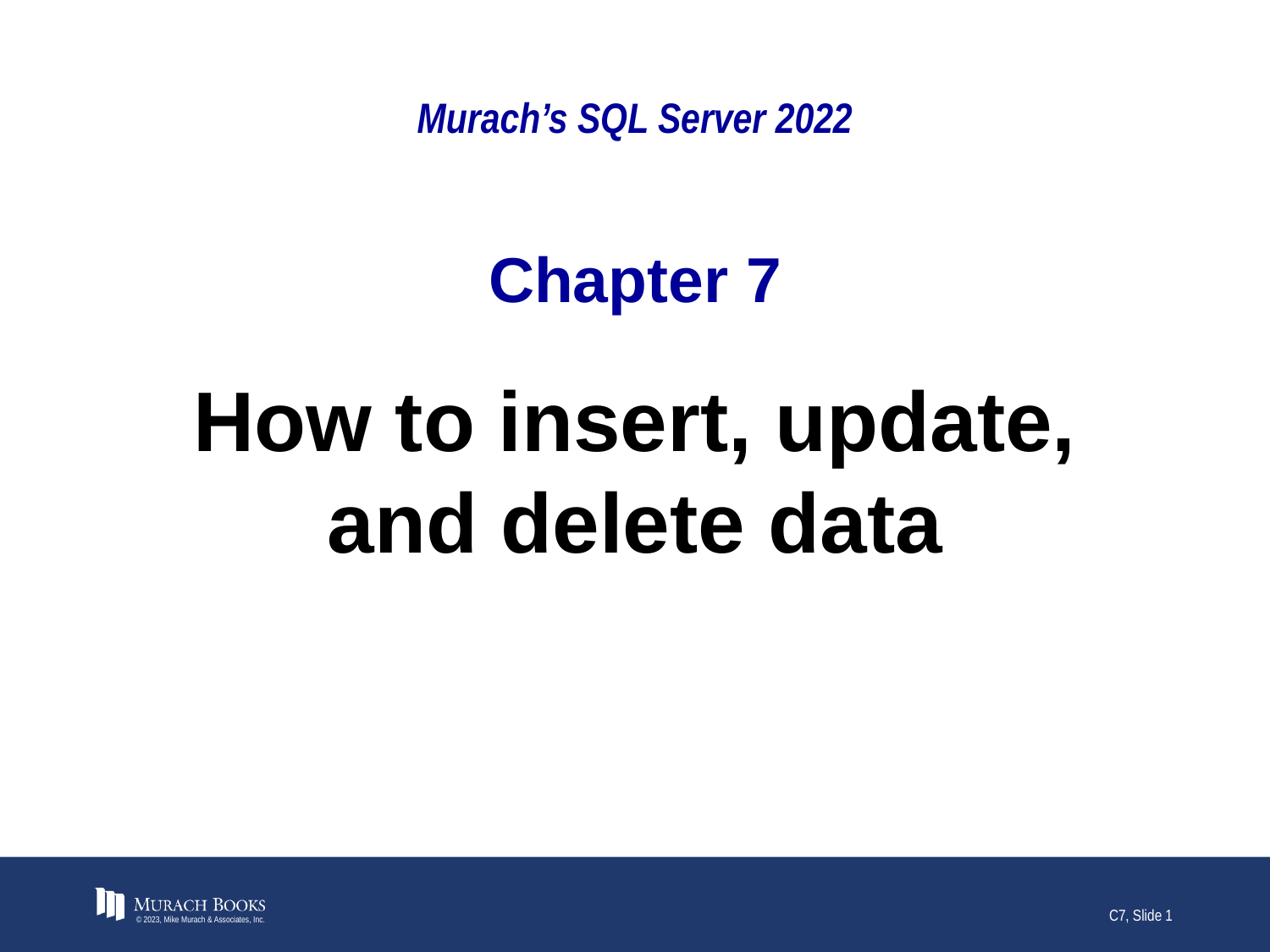

# Murach’s SQL Server 2022
Chapter 7
How to insert, update, and delete data
© 2023, Mike Murach & Associates, Inc.

C7, Slide 1